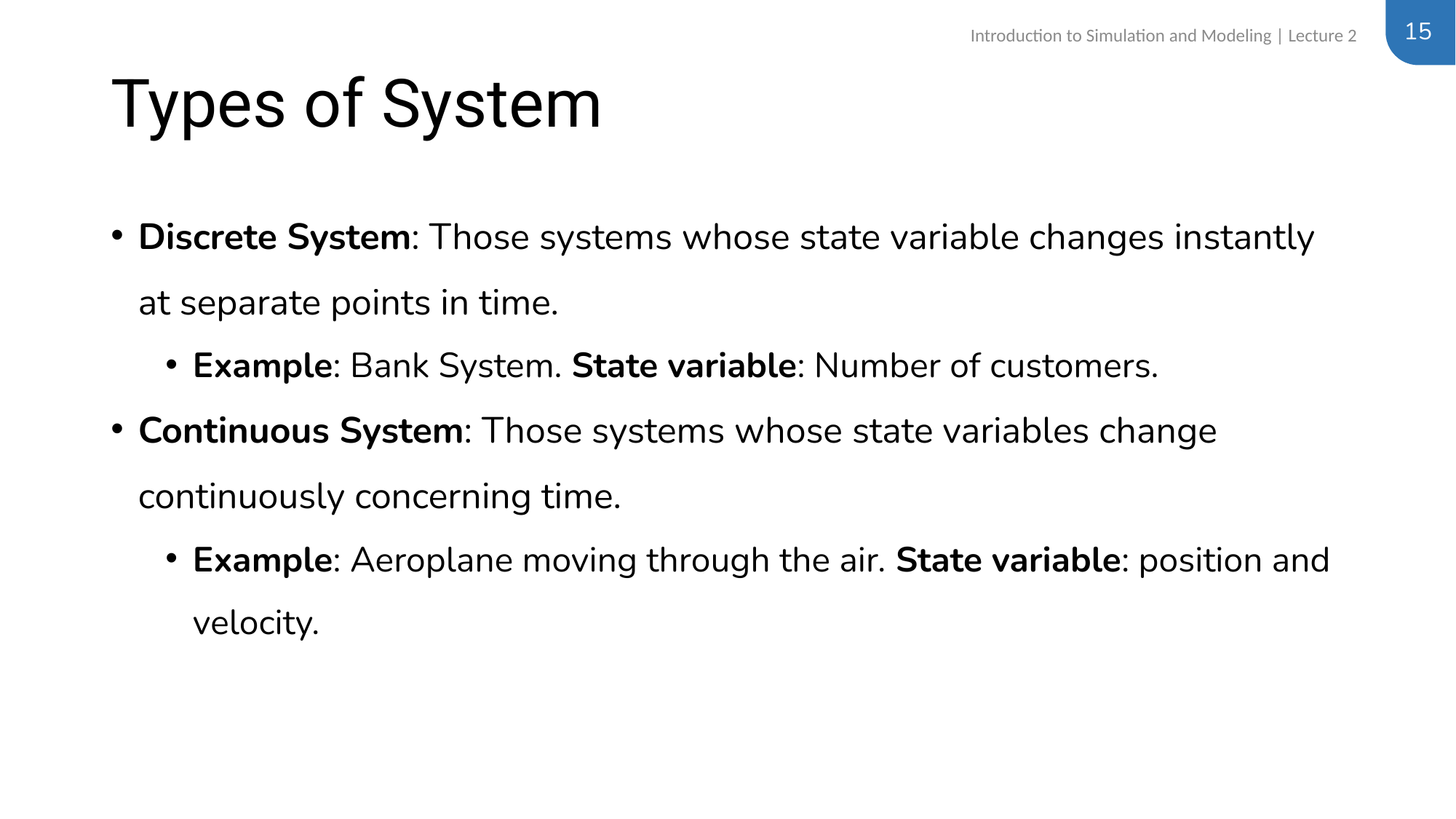

15
Introduction to Simulation and Modeling | Lecture 2
# Types of System
Discrete System: Those systems whose state variable changes instantly at separate points in time.
Example: Bank System. State variable: Number of customers.
Continuous System: Those systems whose state variables change continuously concerning time.
Example: Aeroplane moving through the air. State variable: position and velocity.